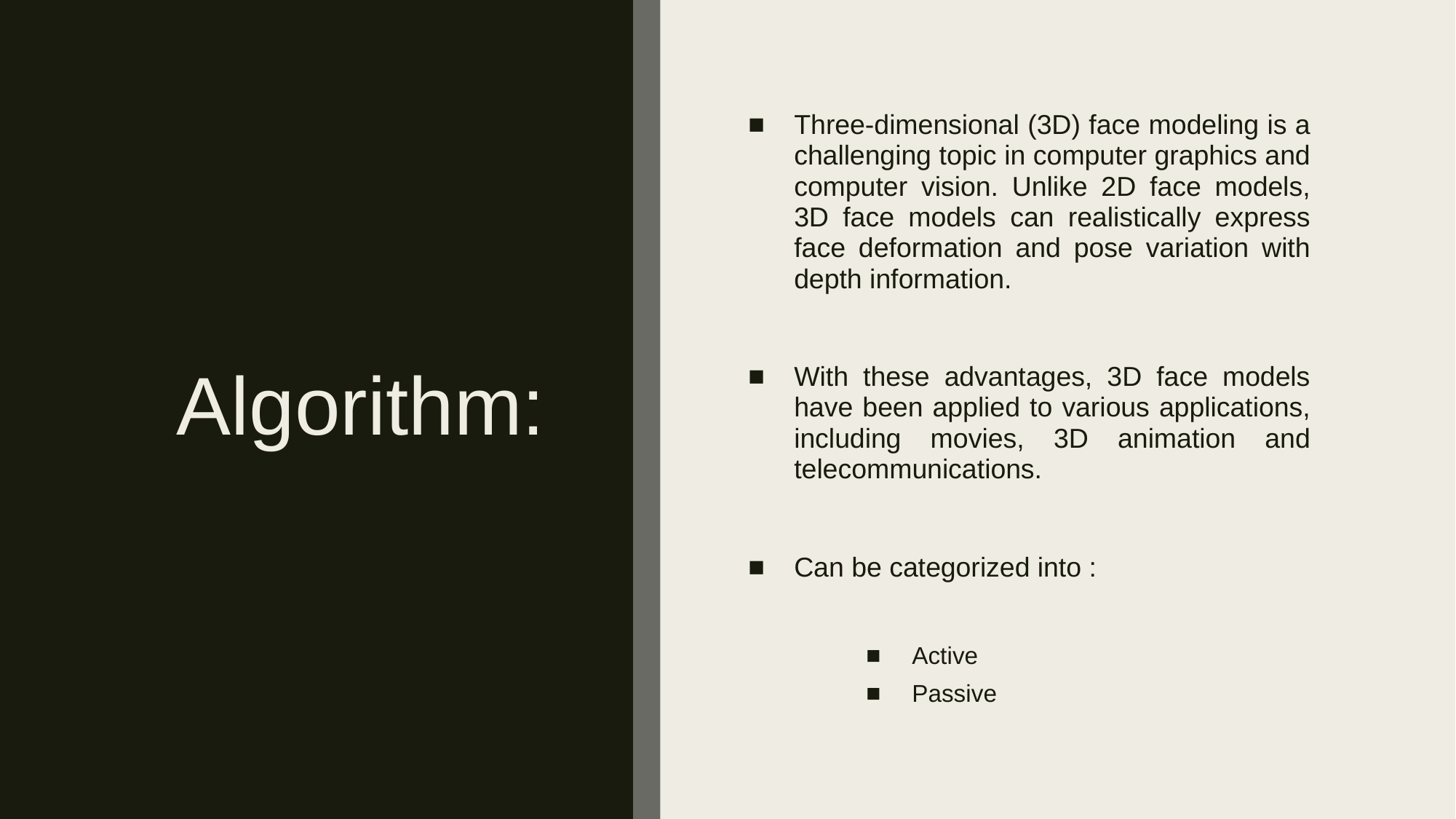

# Algorithm:
Three-dimensional (3D) face modeling is a challenging topic in computer graphics and computer vision. Unlike 2D face models, 3D face models can realistically express face deformation and pose variation with depth information.

With these advantages, 3D face models have been applied to various applications, including movies, 3D animation and telecommunications.

Can be categorized into :

Active
Passive